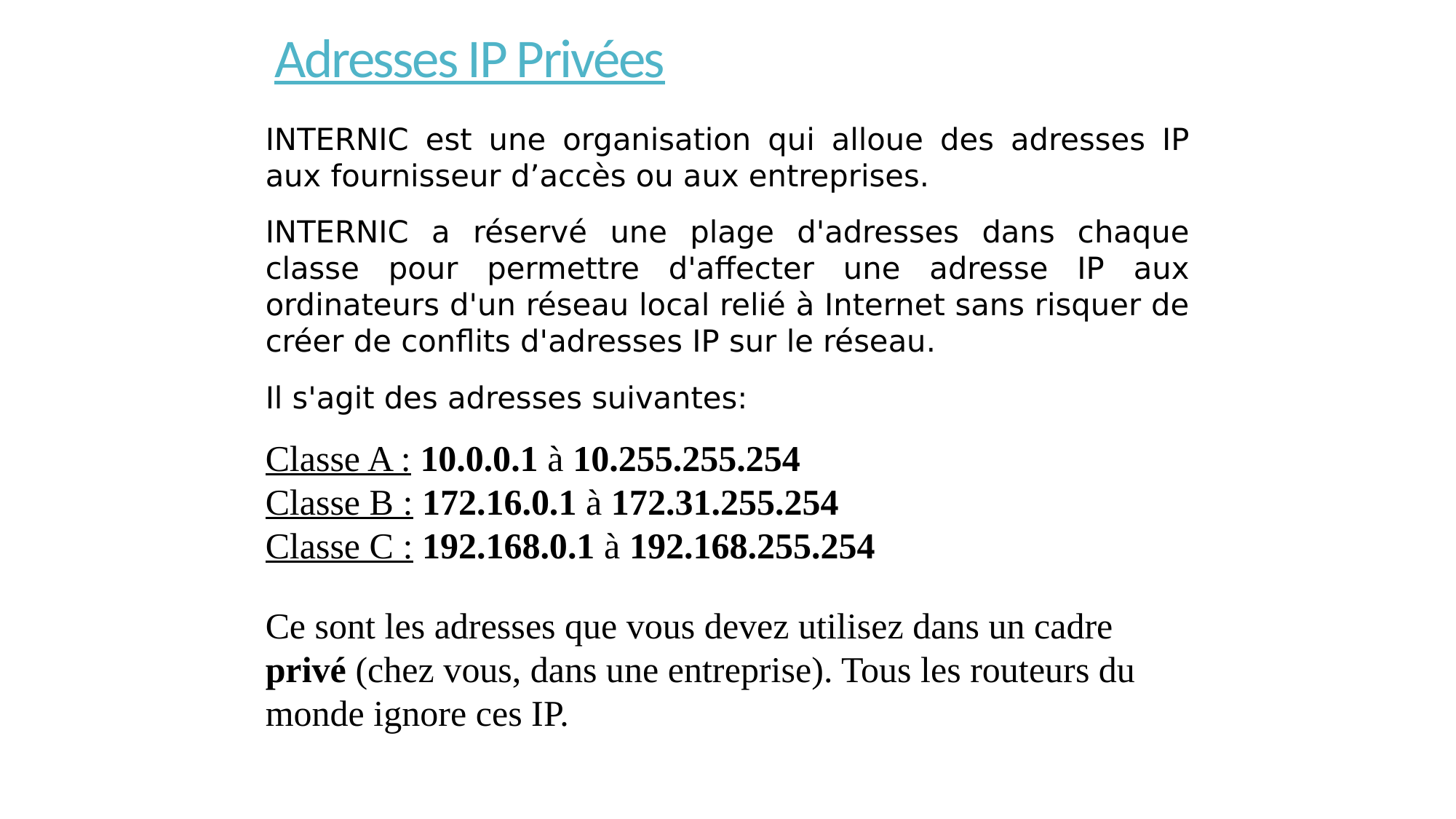

# Adresses IP Privées
INTERNIC est une organisation qui alloue des adresses IP aux fournisseur d’accès ou aux entreprises.

INTERNIC a réservé une plage d'adresses dans chaque classe pour permettre d'affecter une adresse IP aux ordinateurs d'un réseau local relié à Internet sans risquer de créer de conflits d'adresses IP sur le réseau.

Il s'agit des adresses suivantes:

Classe A : 10.0.0.1 à 10.255.255.254
Classe B : 172.16.0.1 à 172.31.255.254
Classe C : 192.168.0.1 à 192.168.255.254

Ce sont les adresses que vous devez utilisez dans un cadre privé (chez vous, dans une entreprise). Tous les routeurs du monde ignore ces IP.